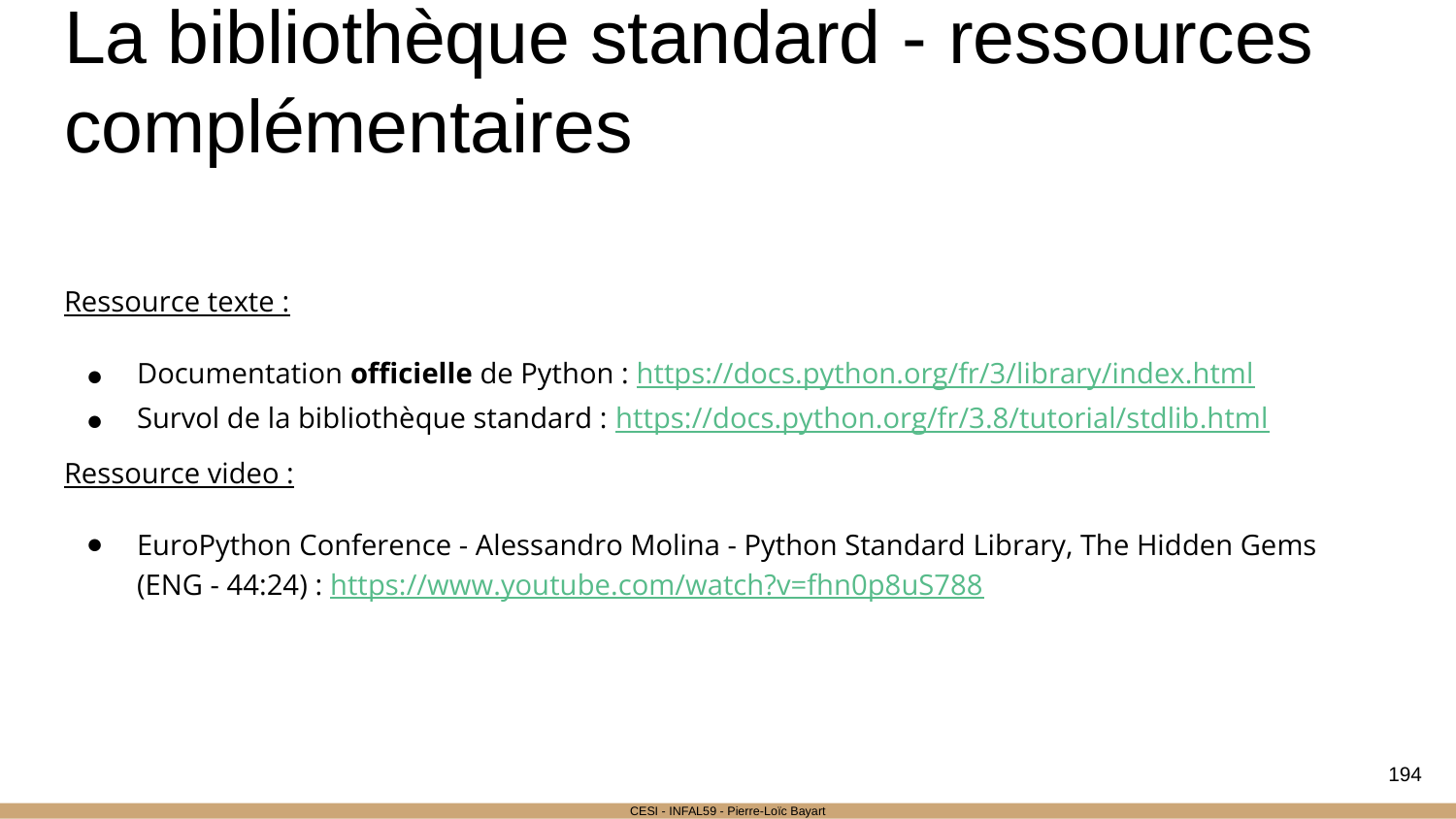

# La bibliothèque standard - ressources complémentaires
Ressource texte :
Documentation officielle de Python : https://docs.python.org/fr/3/library/index.html
Survol de la bibliothèque standard : https://docs.python.org/fr/3.8/tutorial/stdlib.html
Ressource video :
EuroPython Conference - Alessandro Molina - Python Standard Library, The Hidden Gems (ENG - 44:24) : https://www.youtube.com/watch?v=fhn0p8uS788

194